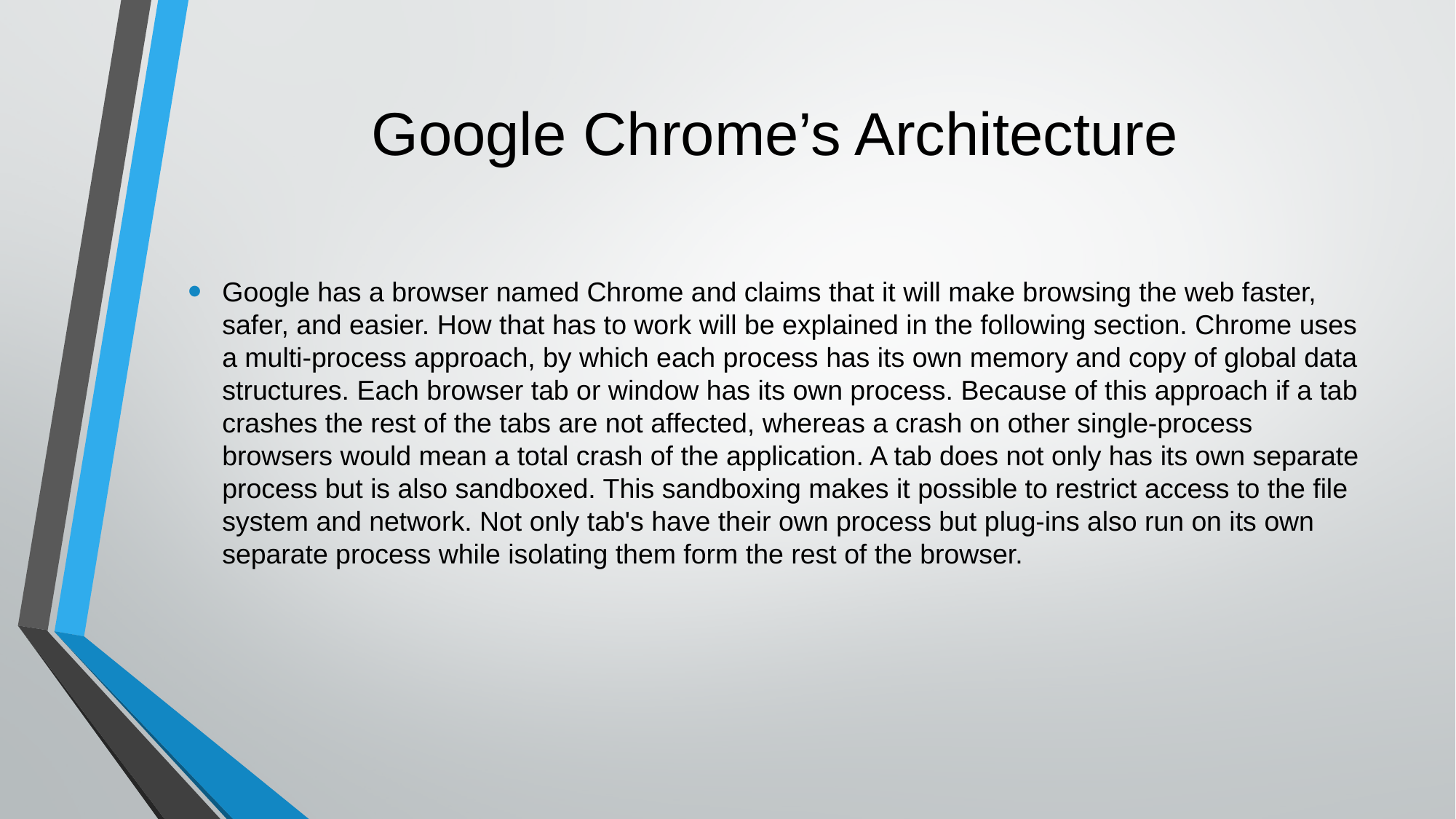

# Google Chrome’s Architecture
Google has a browser named Chrome and claims that it will make browsing the web faster, safer, and easier. How that has to work will be explained in the following section. Chrome uses a multi-process approach, by which each process has its own memory and copy of global data structures. Each browser tab or window has its own process. Because of this approach if a tab crashes the rest of the tabs are not affected, whereas a crash on other single-process browsers would mean a total crash of the application. A tab does not only has its own separate process but is also sandboxed. This sandboxing makes it possible to restrict access to the file system and network. Not only tab's have their own process but plug-ins also run on its own separate process while isolating them form the rest of the browser.